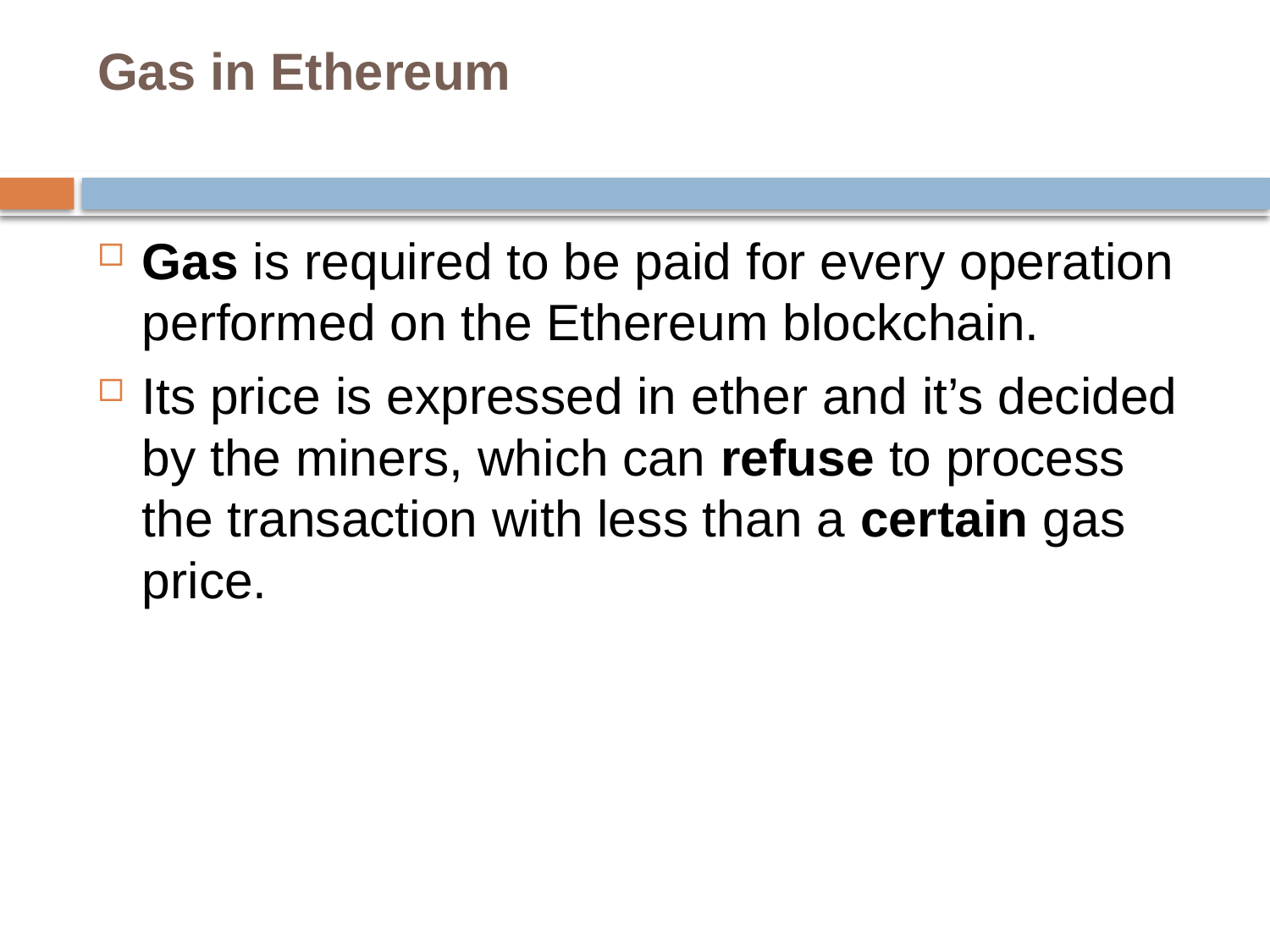

# Gas in Ethereum
Gas is required to be paid for every operation performed on the Ethereum blockchain.
Its price is expressed in ether and it’s decided by the miners, which can refuse to process the transaction with less than a certain gas price.